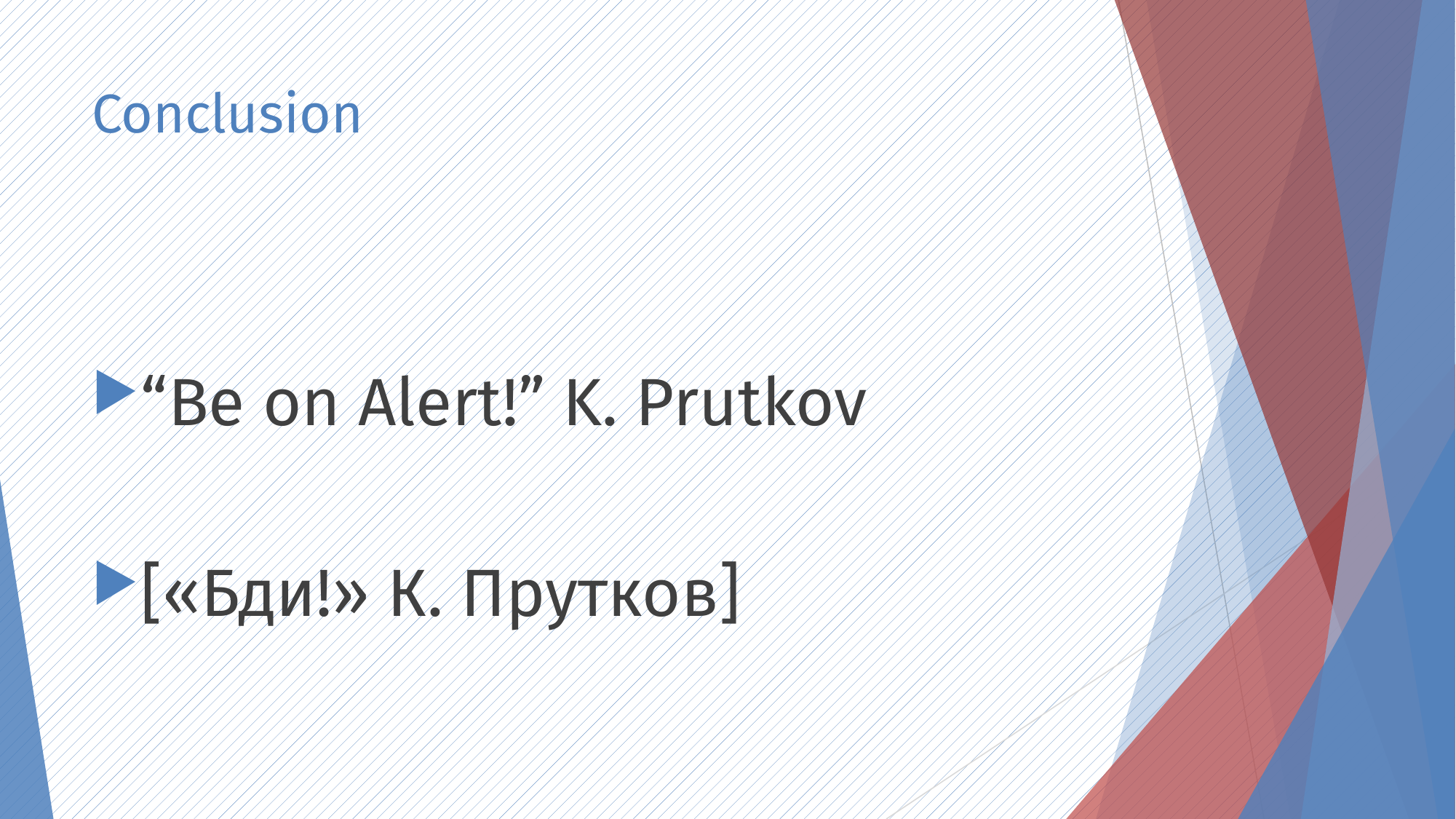

# Conclusion

“Be on Alert!” K. Prutkov

[«Бди!» К. Прутков]